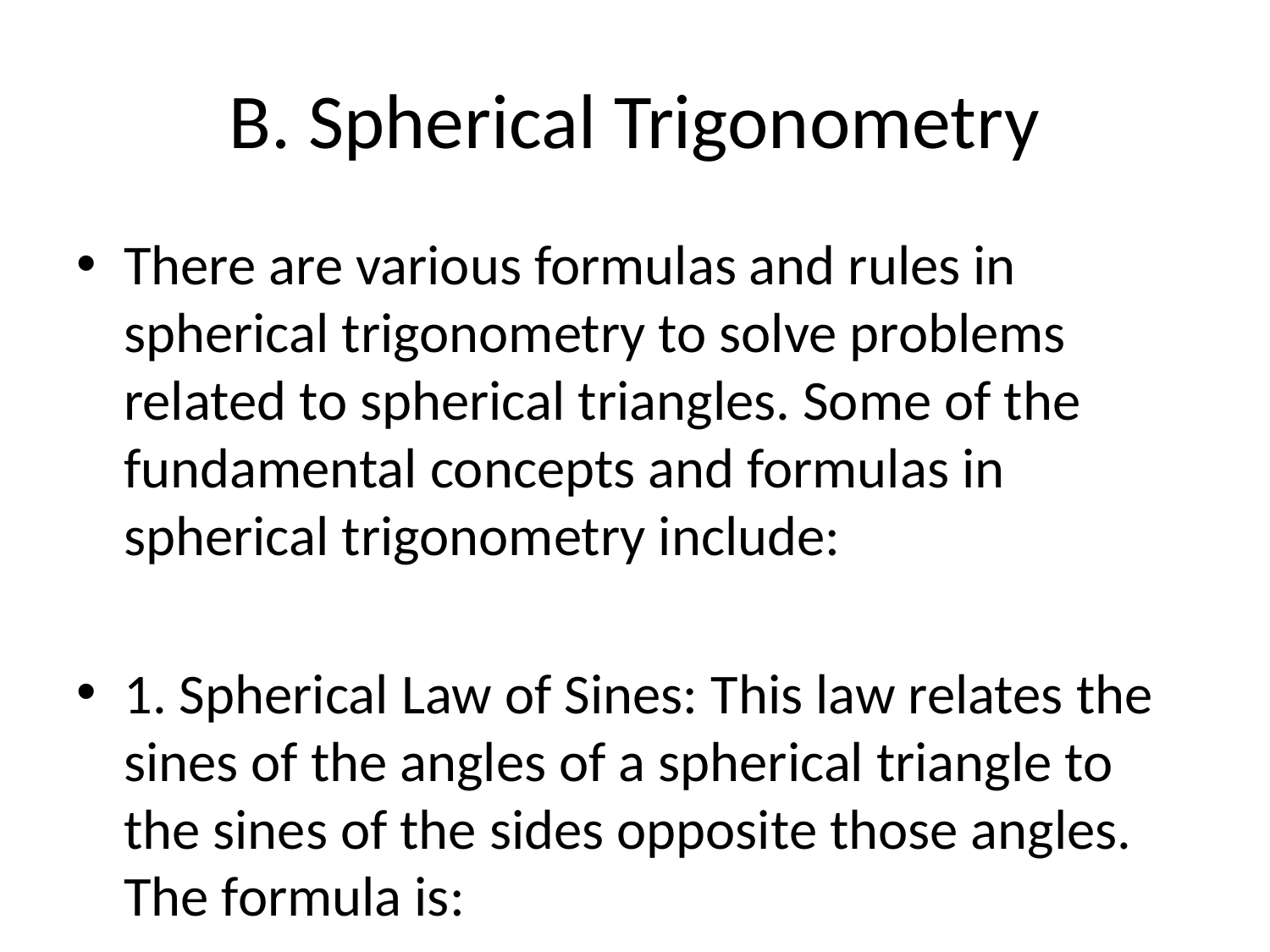

# B. Spherical Trigonometry
There are various formulas and rules in spherical trigonometry to solve problems related to spherical triangles. Some of the fundamental concepts and formulas in spherical trigonometry include:

1. Spherical Law of Sines: This law relates the sines of the angles of a spherical triangle to the sines of the sides opposite those angles. The formula is:
   sin A / sin a = sin B / sin b = sin C / sin c

2. Spherical Law of Cosines: This law relates the cosines of the sides of a spherical triangle to the cosines of the angles opposite those sides. The formula is:
   cos a = cos b cos c + sin b sin c cos A